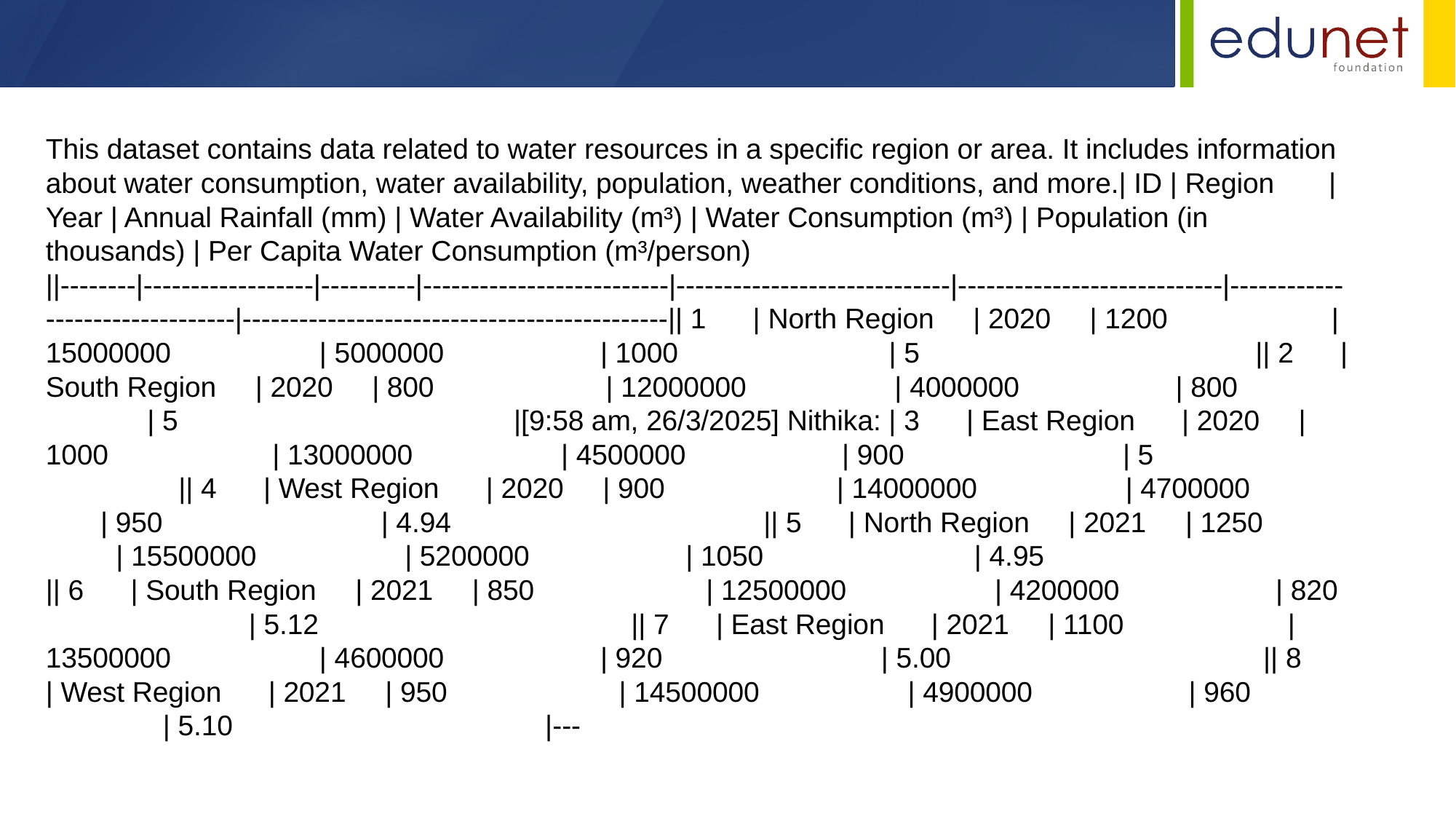

This dataset contains data related to water resources in a specific region or area. It includes information about water consumption, water availability, population, weather conditions, and more.| ID | Region       | Year | Annual Rainfall (mm) | Water Availability (m³) | Water Consumption (m³) | Population (in thousands) | Per Capita Water Consumption (m³/person) ||--------|------------------|----------|--------------------------|-----------------------------|----------------------------|--------------------------------|---------------------------------------------|| 1      | North Region     | 2020     | 1200                     | 15000000                   | 5000000                    | 1000                           | 5                                           || 2      | South Region     | 2020     | 800                      | 12000000                   | 4000000                    | 800                            | 5                                           |[9:58 am, 26/3/2025] Nithika: | 3      | East Region      | 2020     | 1000                     | 13000000                   | 4500000                    | 900                            | 5                                           || 4      | West Region      | 2020     | 900                      | 14000000                   | 4700000                    | 950                            | 4.94                                        || 5      | North Region     | 2021     | 1250                     | 15500000                   | 5200000                    | 1050                           | 4.95                                        || 6      | South Region     | 2021     | 850                      | 12500000                   | 4200000                    | 820                            | 5.12                                        || 7      | East Region      | 2021     | 1100                     | 13500000                   | 4600000                    | 920                            | 5.00                                        || 8      | West Region      | 2021     | 950                      | 14500000                   | 4900000                    | 960                            | 5.10                                        |---